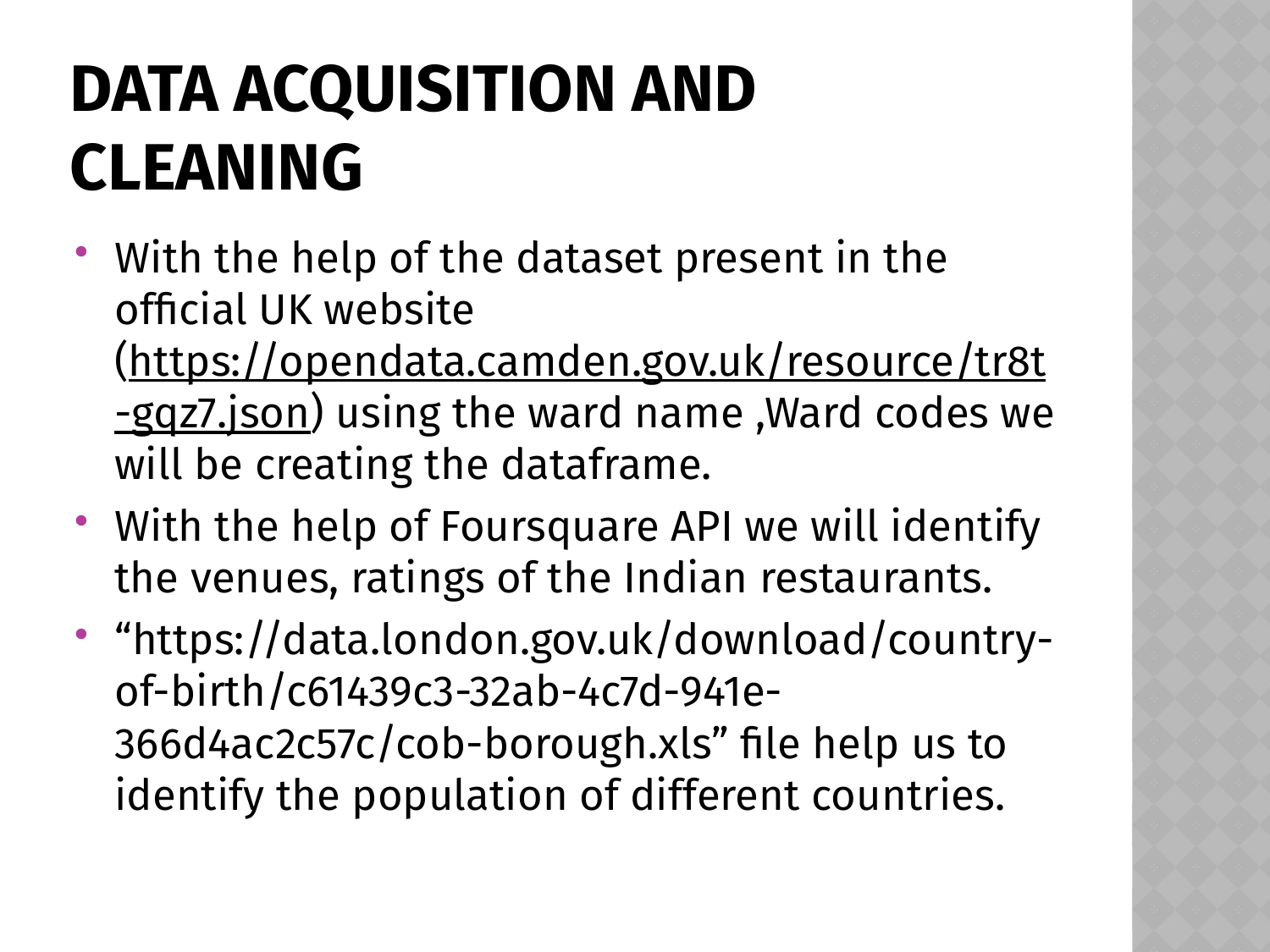

# Data acquisition and cleaning
With the help of the dataset present in the official UK website (https://opendata.camden.gov.uk/resource/tr8t-gqz7.json) using the ward name ,Ward codes we will be creating the dataframe.
With the help of Foursquare API we will identify the venues, ratings of the Indian restaurants.
“https://data.london.gov.uk/download/country-of-birth/c61439c3-32ab-4c7d-941e-366d4ac2c57c/cob-borough.xls” file help us to identify the population of different countries.